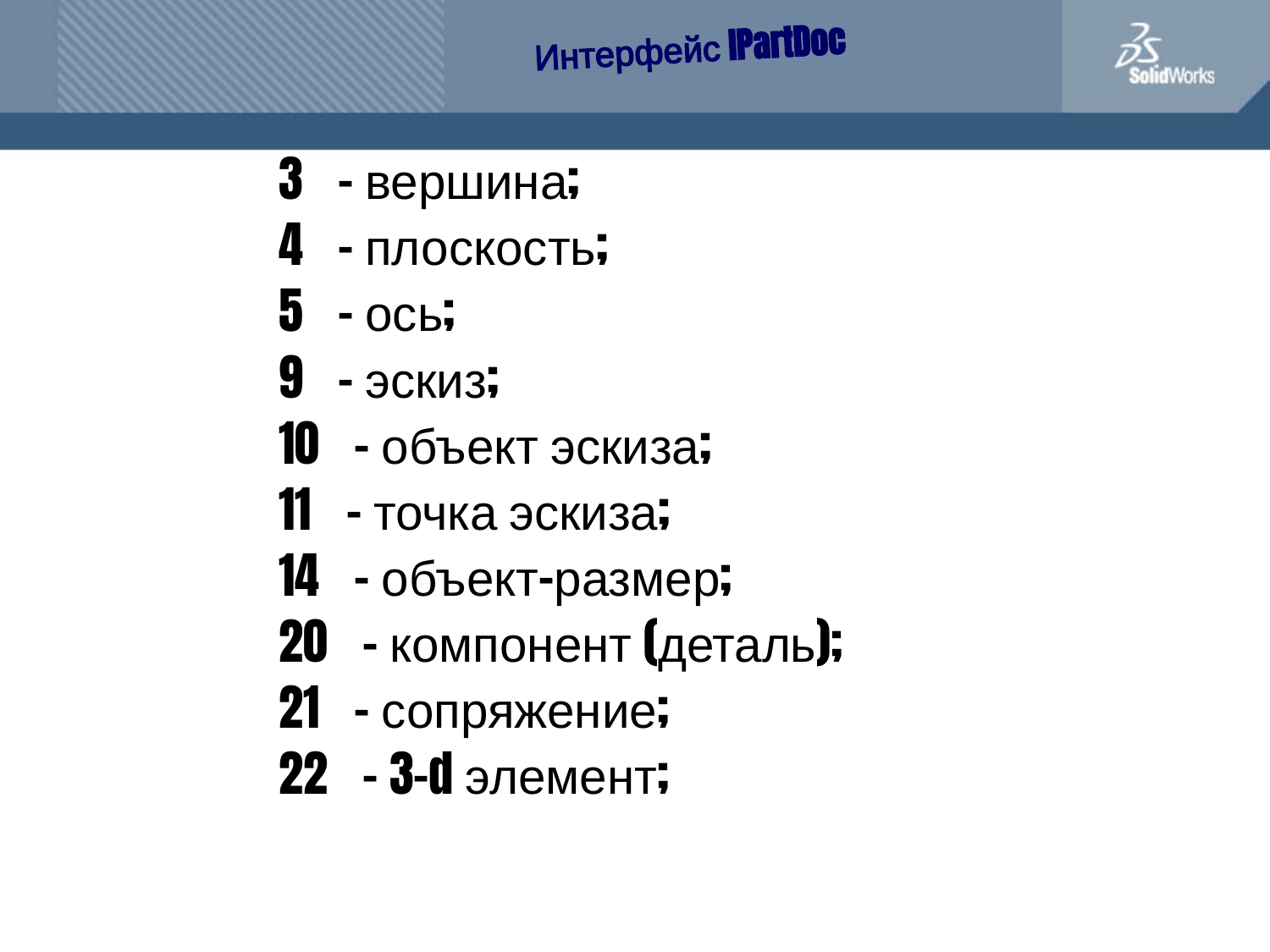

Интерфейс IPartDoc
	3   - вершина;
	4   - плоскость;
	5   - ось;
	9   - эскиз;
	10   - объект эскиза;
	11   - точка эскиза;
	14   - объект-размер;
	20   - компонент (деталь);
	21   - сопряжение;
	22   - 3-d элемент;